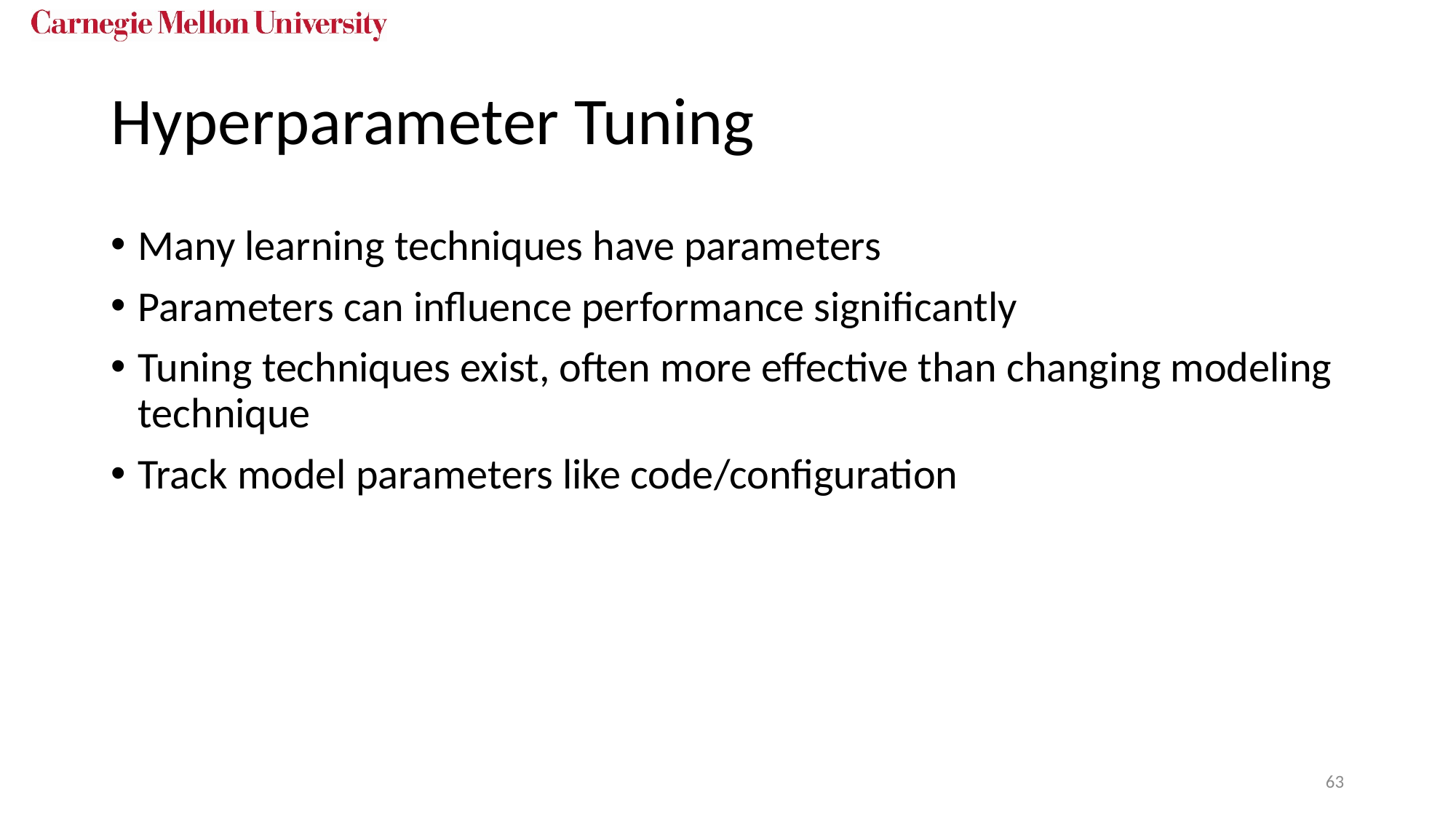

# Hyperparameter Tuning
Many learning techniques have parameters
Parameters can influence performance significantly
Tuning techniques exist, often more effective than changing modeling technique
Track model parameters like code/configuration
63